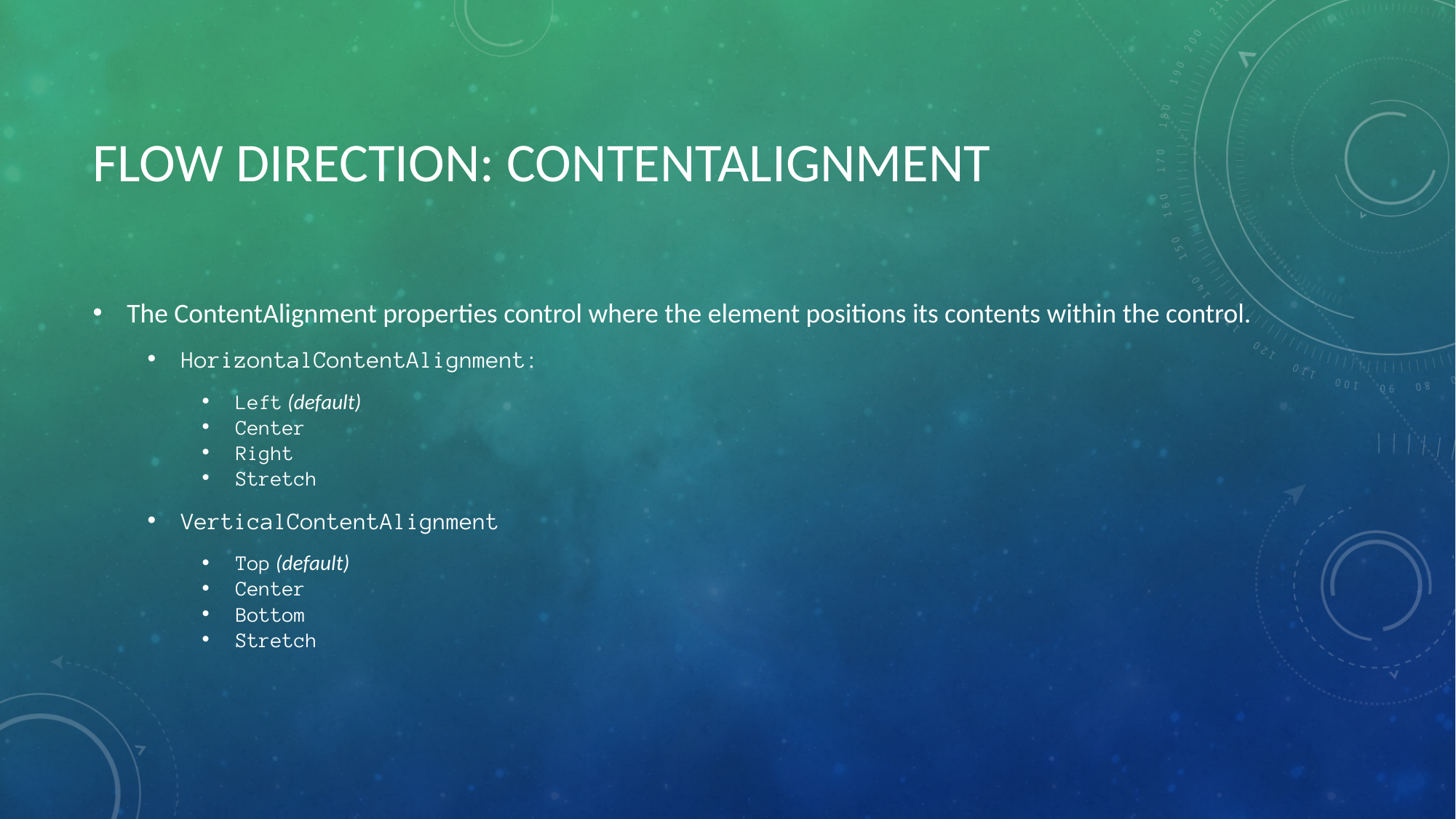

# Flow Direction: ContentAlignment
The ContentAlignment properties control where the element positions its contents within the control.
HorizontalContentAlignment:
Left (default)
Center
Right
Stretch
VerticalContentAlignment
Top (default)
Center
Bottom
Stretch